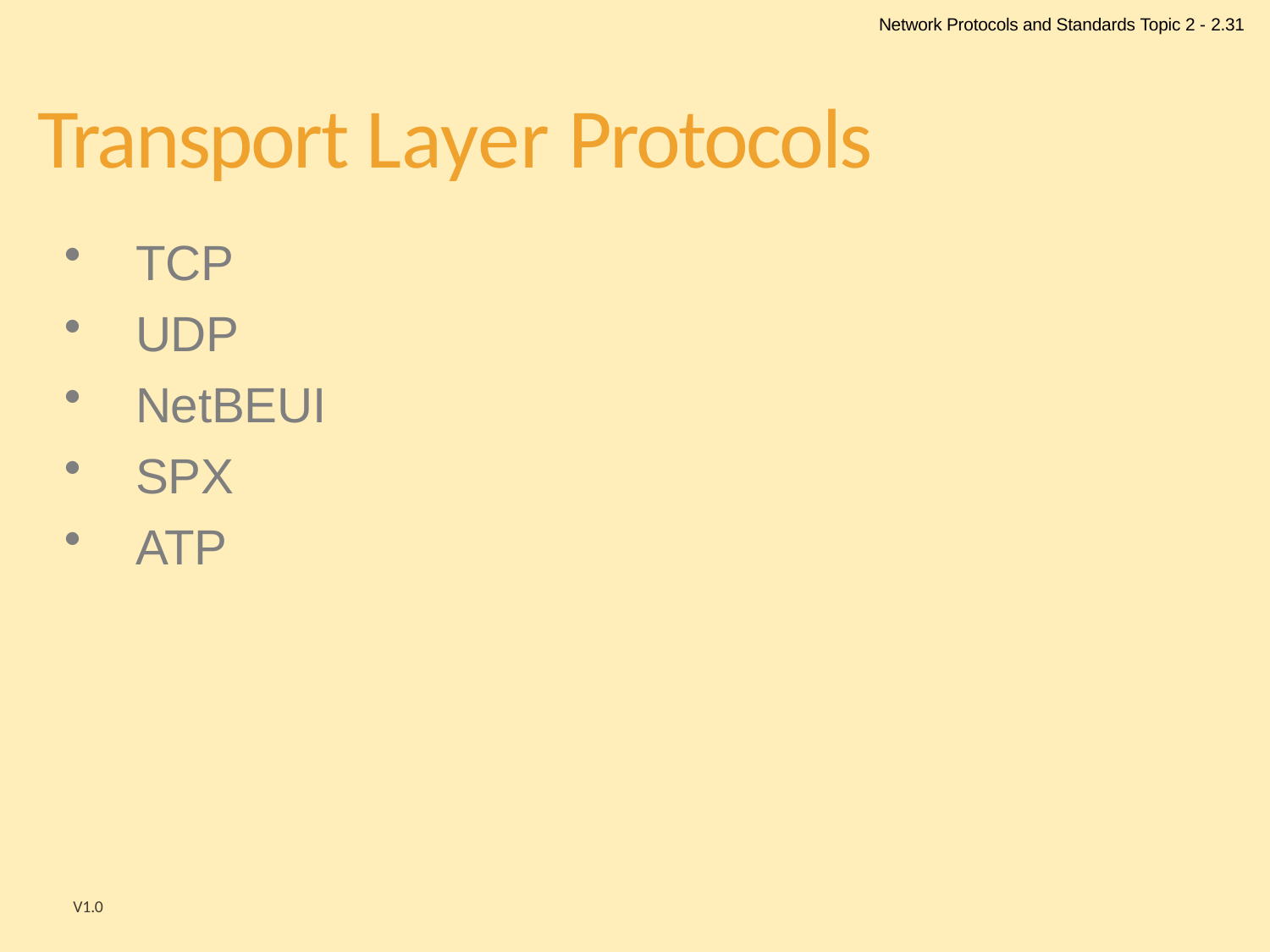

Network Protocols and Standards Topic 2 - 2.31
# Transport Layer Protocols
TCP
UDP
NetBEUI
SPX
ATP
V1.0